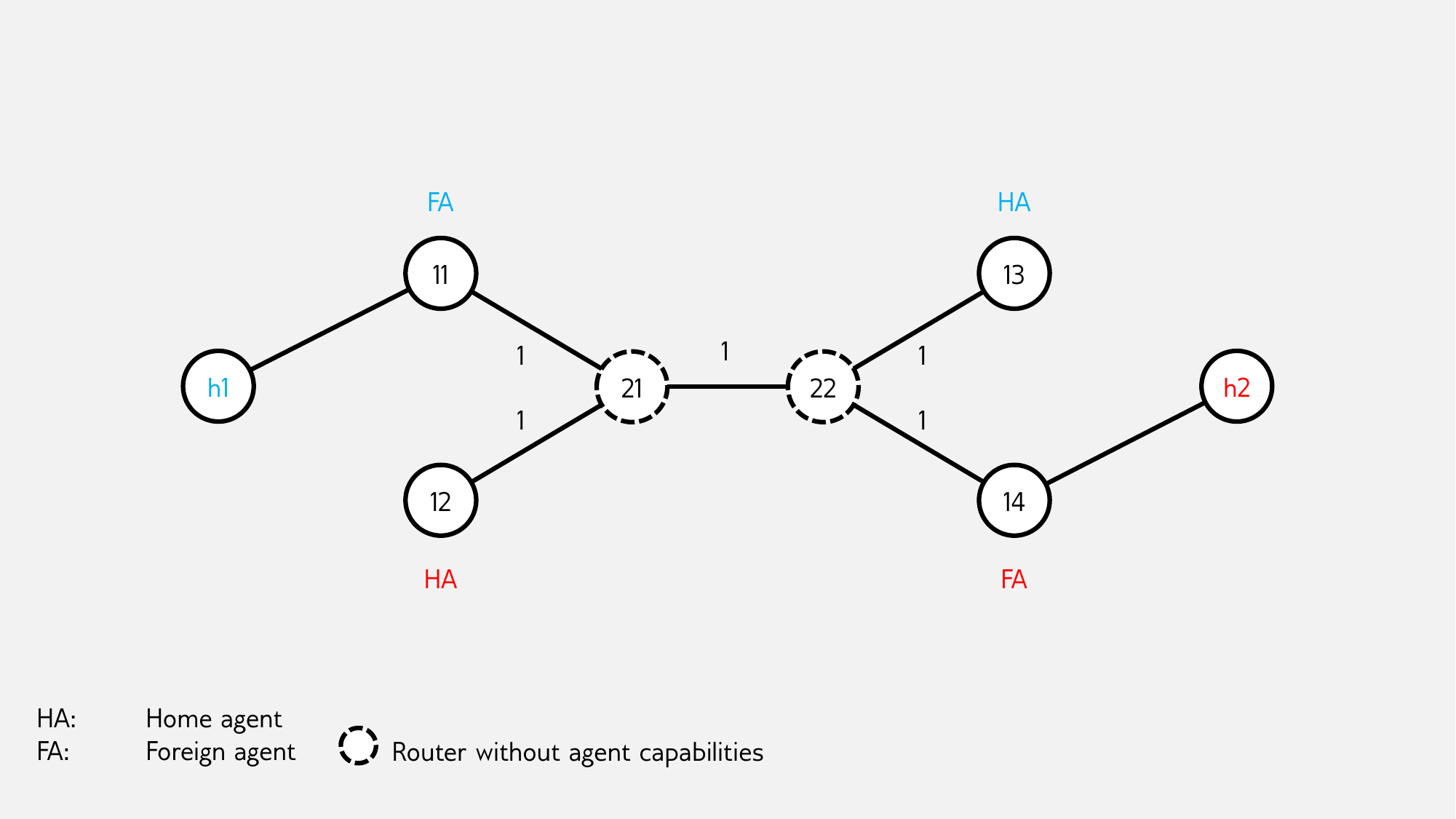

FA
HA
11
13
1
1
1
h1
h2
21
22
1
1
12
14
HA
FA
HA:	Home agent
FA:	Foreign agent

Router without agent capabilities